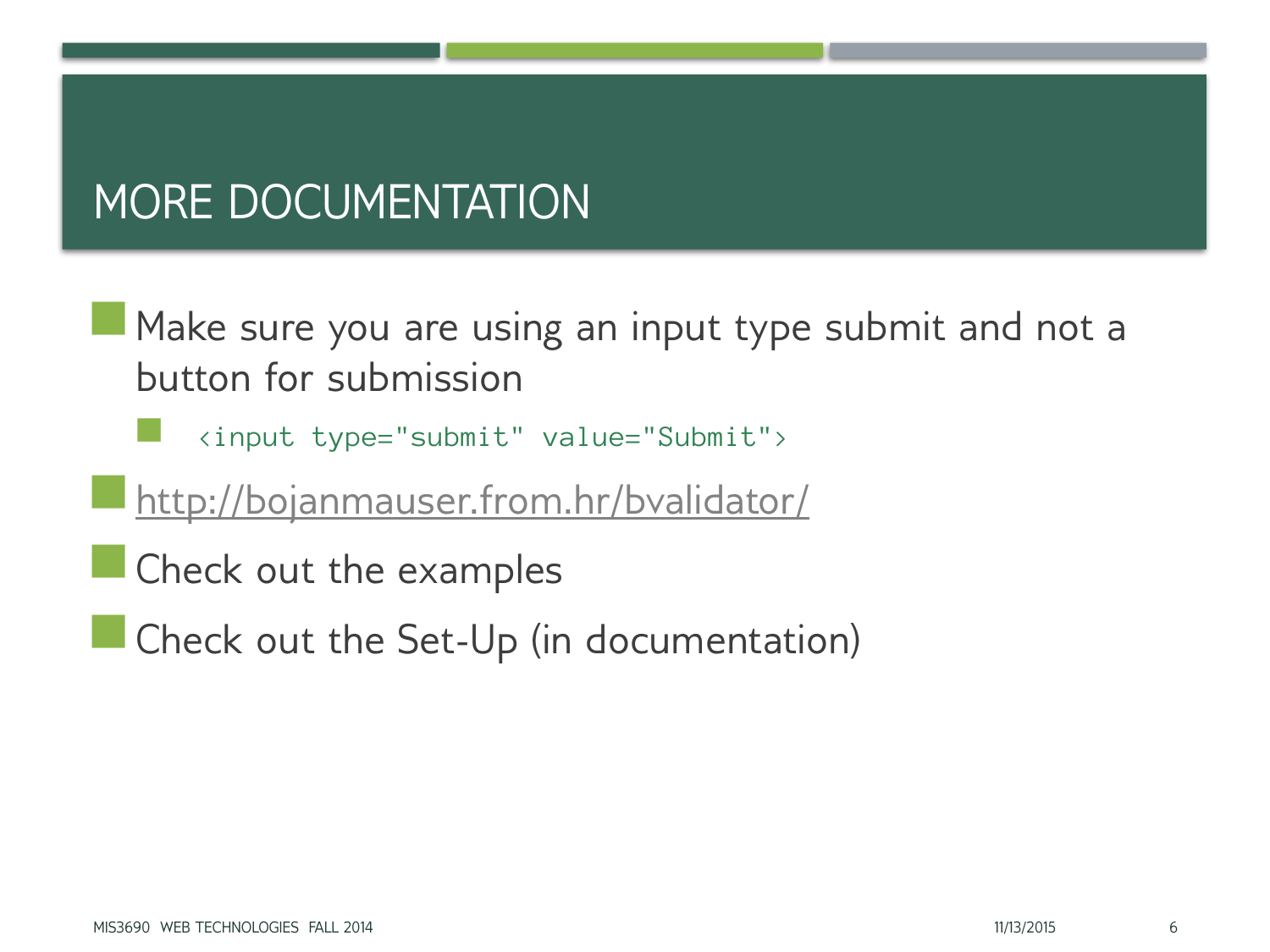

# More documentation
Make sure you are using an input type submit and not a button for submission
 <input type="submit" value="Submit">
http://bojanmauser.from.hr/bvalidator/
Check out the examples
Check out the Set-Up (in documentation)

MIS3690  Web Technologies  Fall 2014
11/13/2015
6